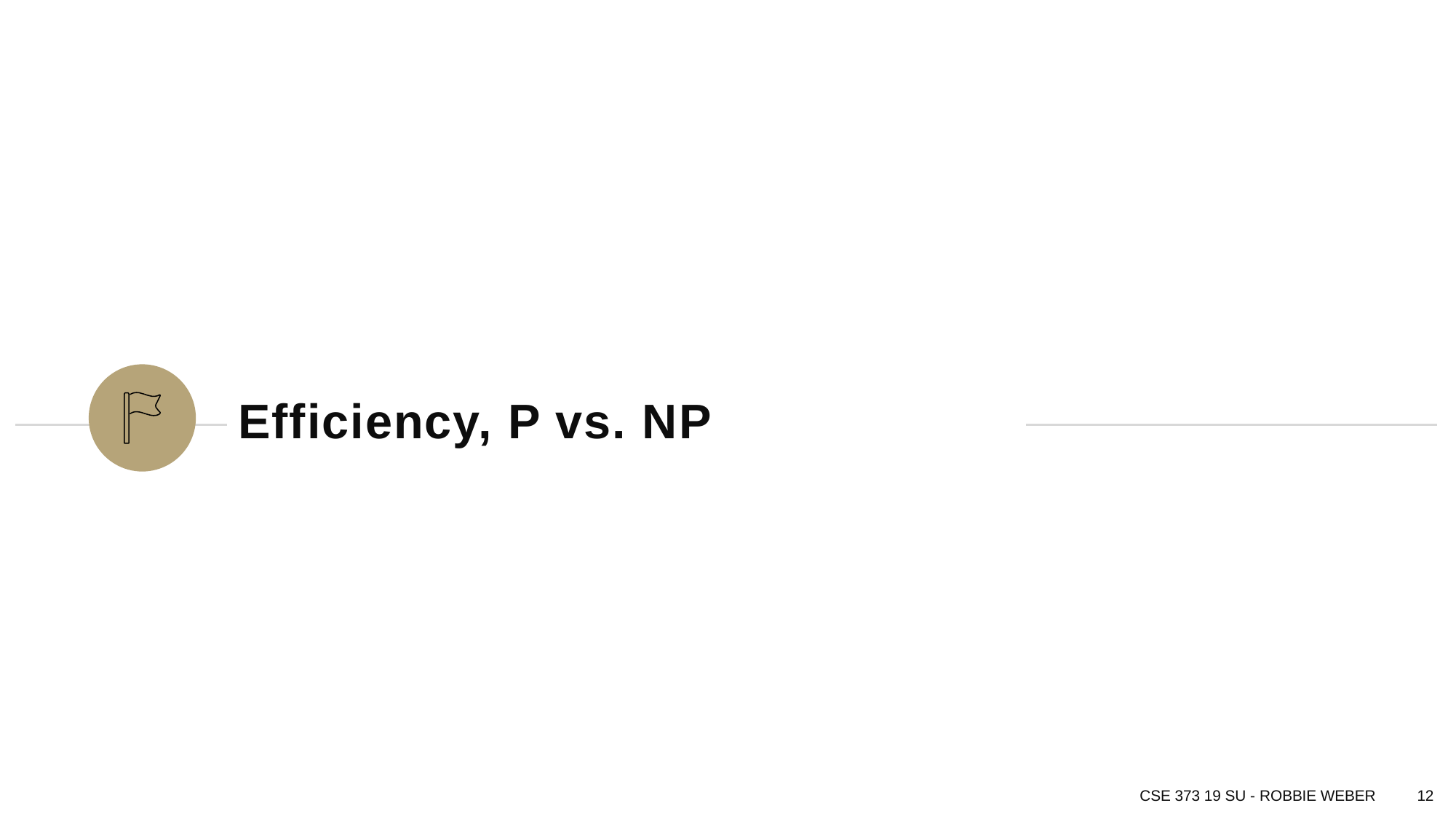

# Efficiency, P vs. NP

CSE 373 19 su - Robbie Weber
12